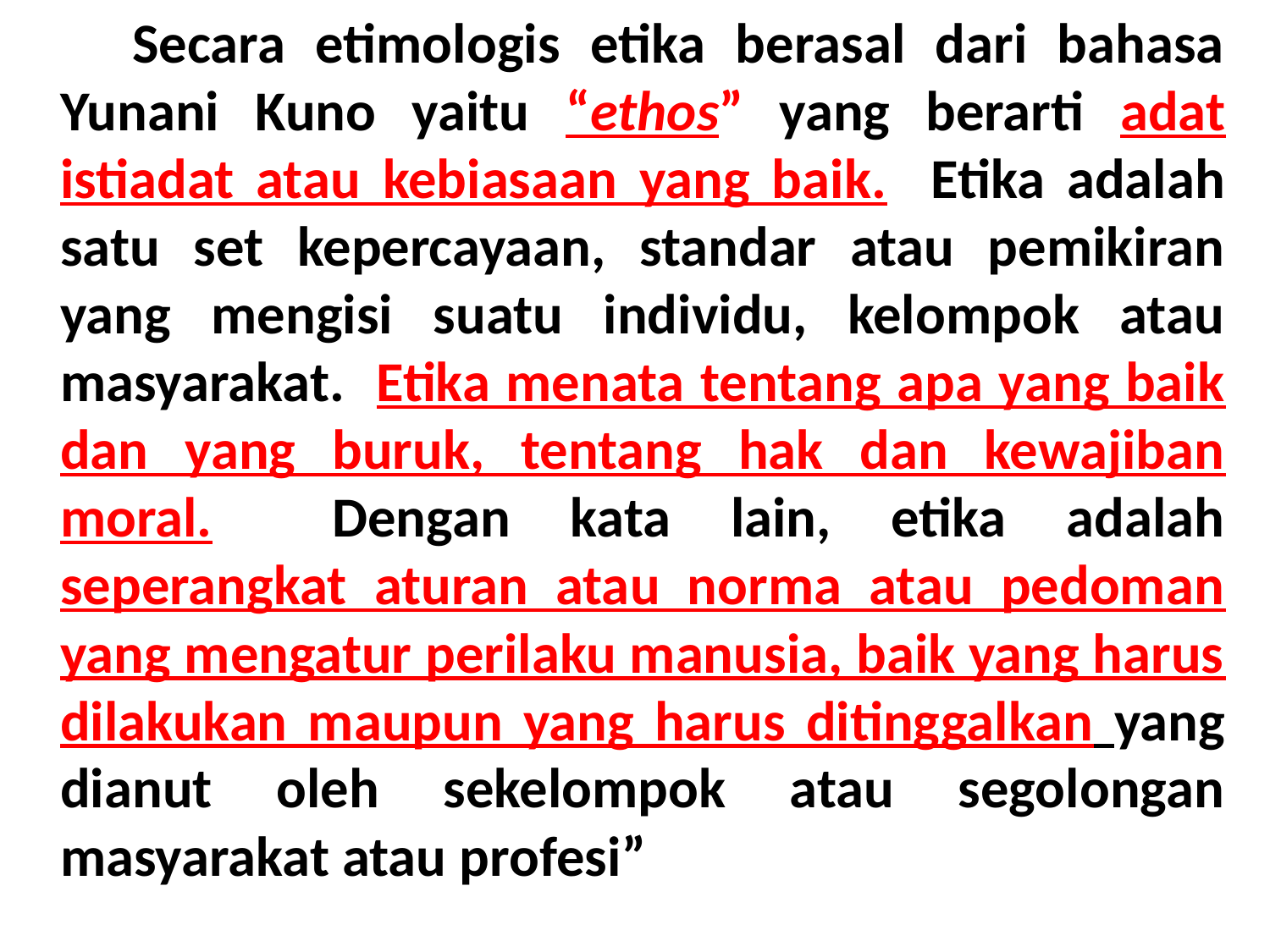

Secara etimologis etika berasal dari bahasa Yunani Kuno yaitu “ethos” yang berarti adat istiadat atau kebiasaan yang baik.  Etika adalah satu set kepercayaan, standar atau pemikiran yang mengisi suatu individu, kelompok atau masyarakat.  Etika menata tentang apa yang baik dan yang buruk, tentang hak dan kewajiban moral.  Dengan kata lain, etika adalah seperangkat aturan atau norma atau pedoman yang mengatur perilaku manusia, baik yang harus dilakukan maupun yang harus ditinggalkan yang dianut oleh sekelompok atau segolongan masyarakat atau profesi”